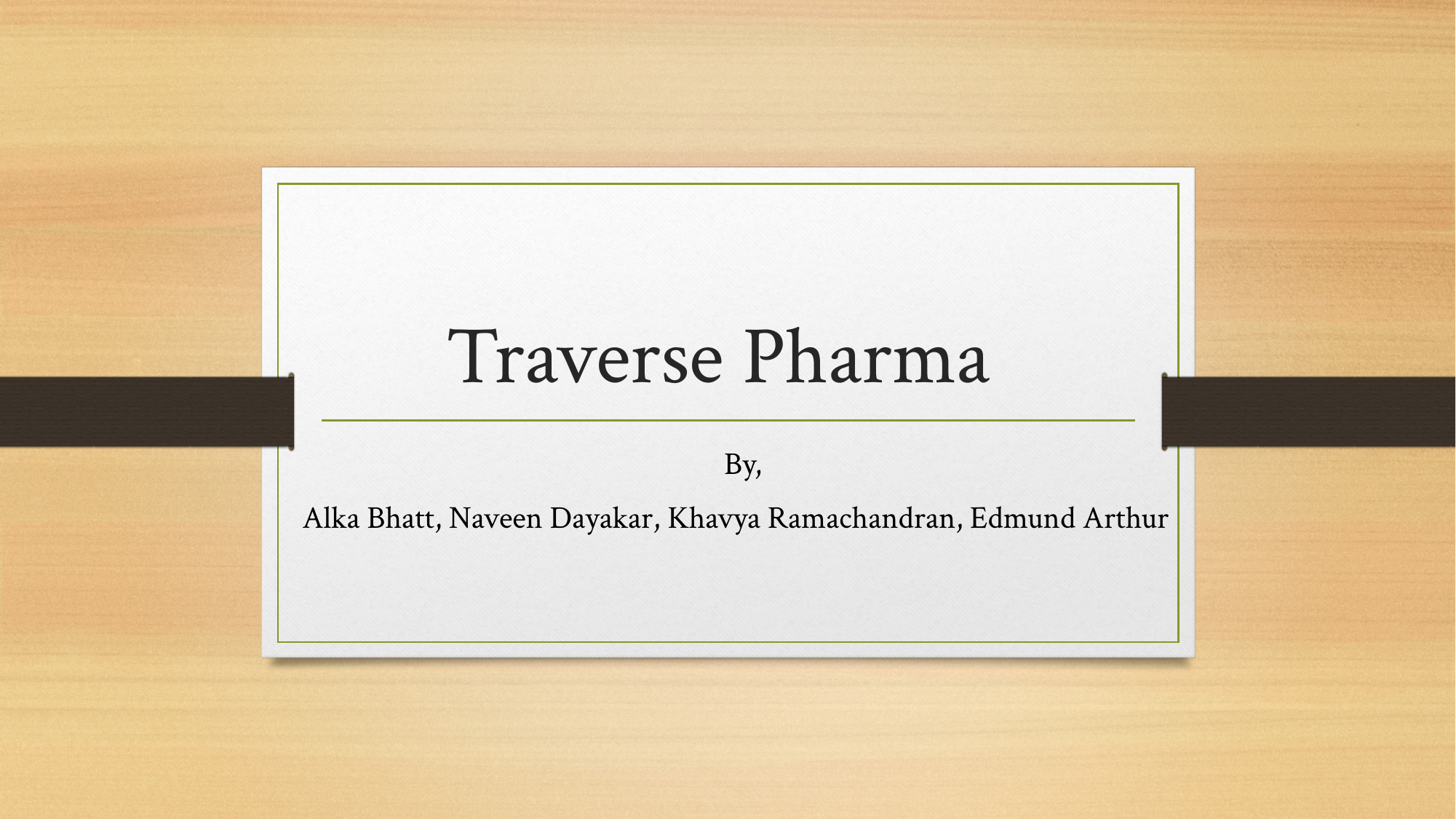

# Traverse Pharma
By,
Alka Bhatt, Naveen Dayakar, Khavya Ramachandran, Edmund Arthur